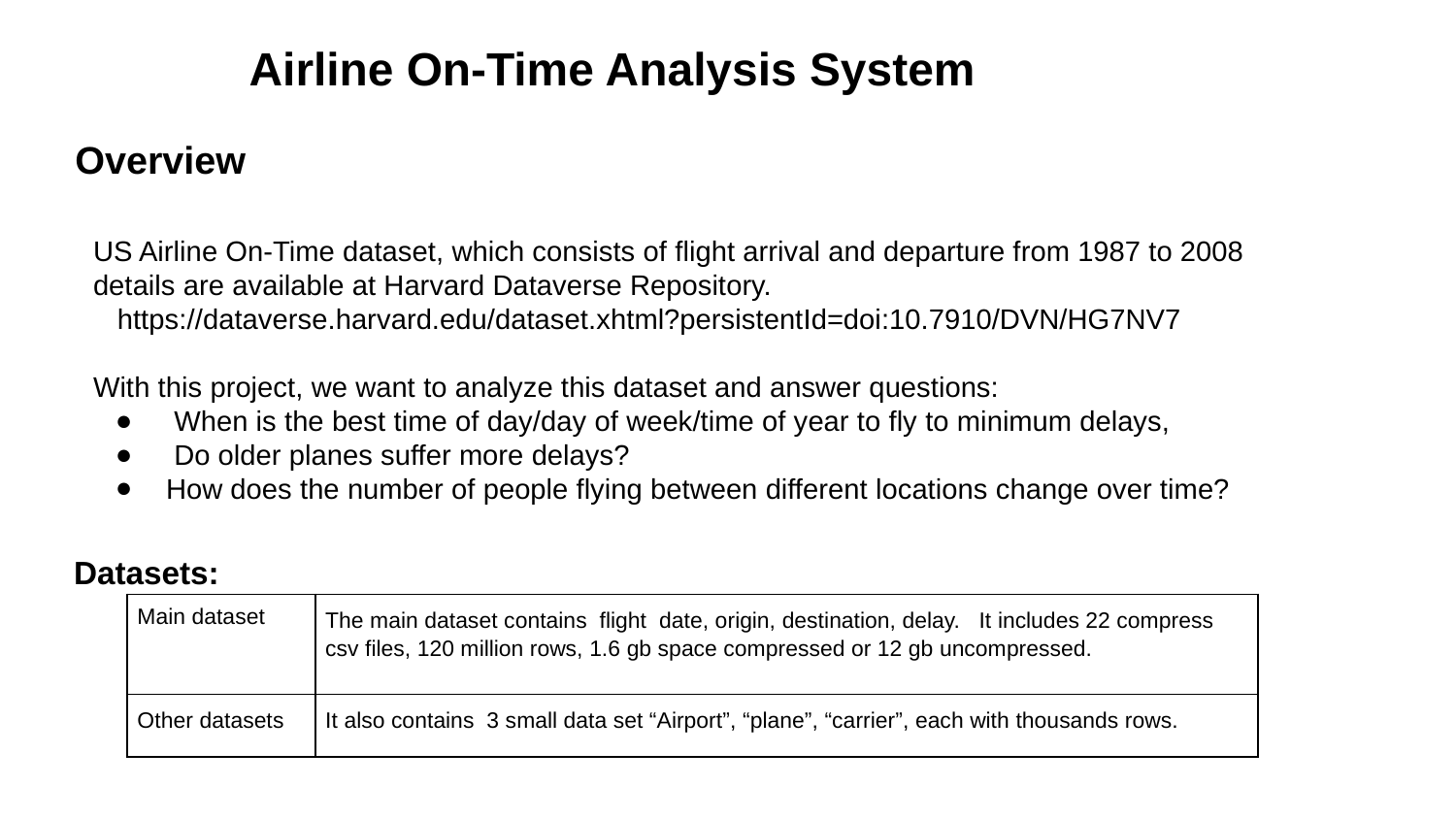

Airline On-Time Analysis System
Overview
US Airline On-Time dataset, which consists of flight arrival and departure from 1987 to 2008
details are available at Harvard Dataverse Repository.
   https://dataverse.harvard.edu/dataset.xhtml?persistentId=doi:10.7910/DVN/HG7NV7

With this project, we want to analyze this dataset and answer questions:
 When is the best time of day/day of week/time of year to fly to minimum delays,
 Do older planes suffer more delays?
How does the number of people flying between different locations change over time?
Datasets:
| Main dataset | The main dataset contains flight date, origin, destination, delay. It includes 22 compress csv files, 120 million rows, 1.6 gb space compressed or 12 gb uncompressed. |
| --- | --- |
| Other datasets | It also contains 3 small data set “Airport”, “plane”, “carrier”, each with thousands rows. |